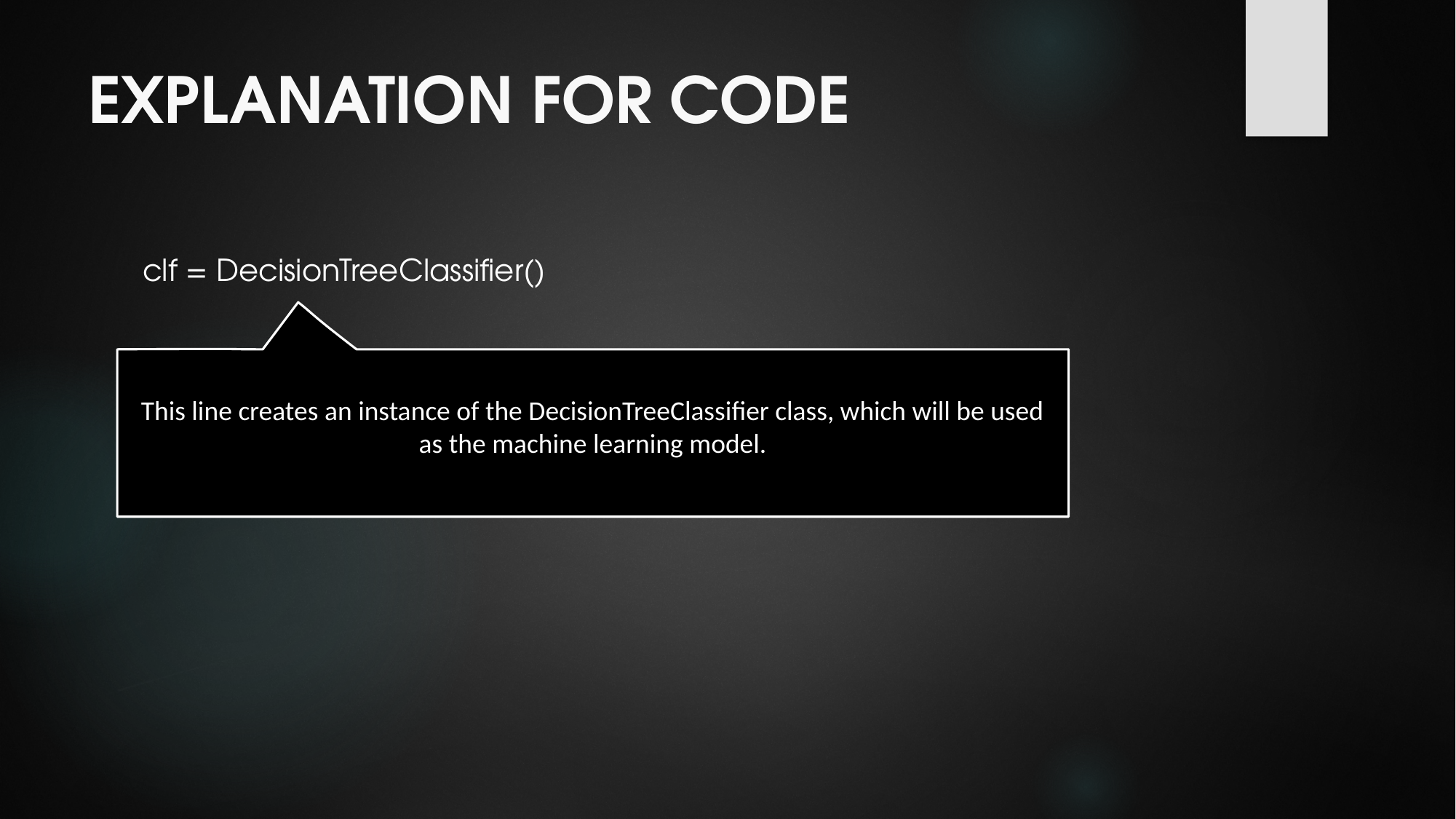

# EXPLANATION FOR CODE
clf = DecisionTreeClassifier()

This line creates an instance of the DecisionTreeClassifier class, which will be used as the machine learning model.